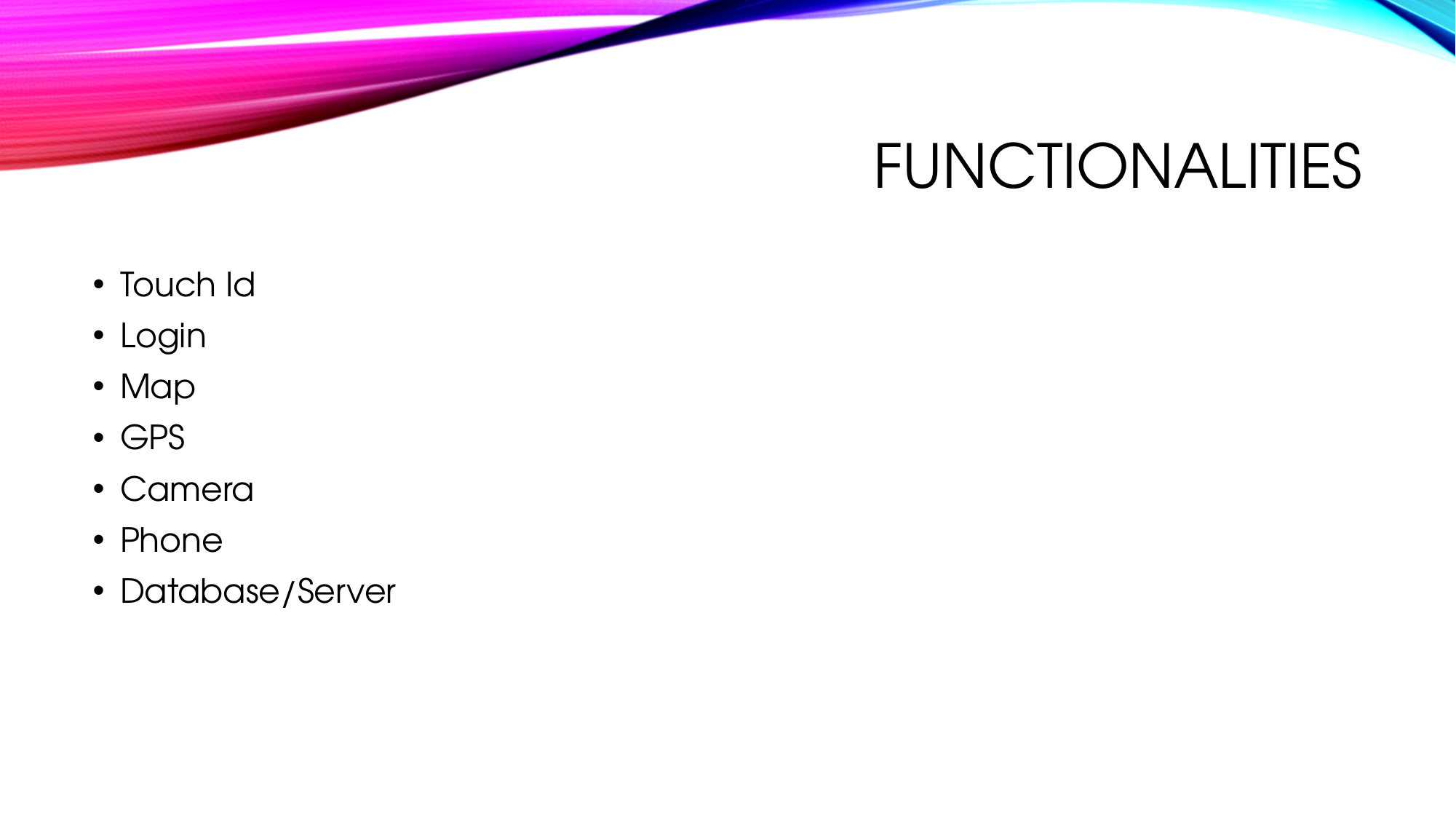

# Functionalities
Touch Id
Login
Map
GPS
Camera
Phone
Database/Server